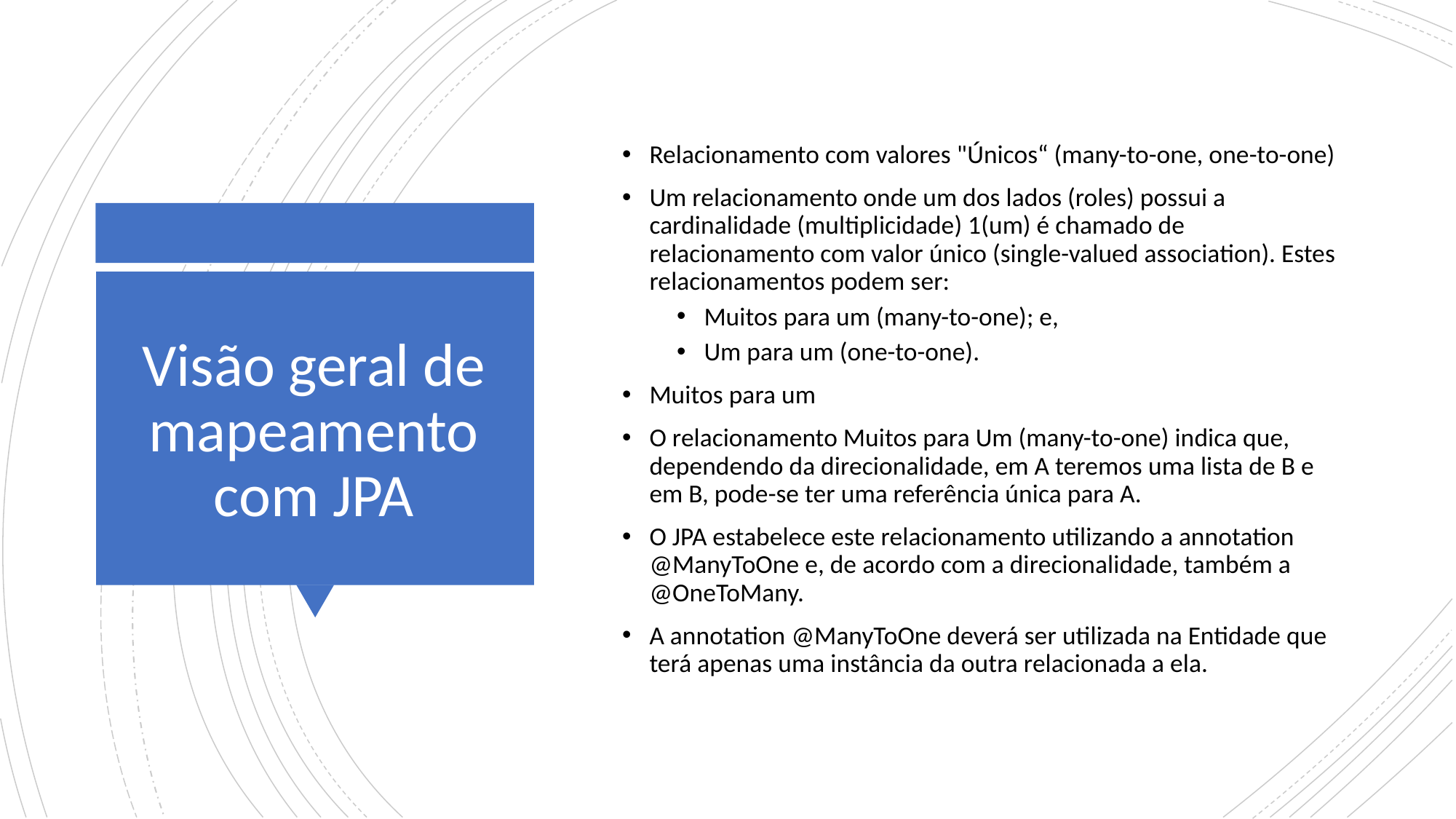

Relacionamento com valores "Únicos“ (many-to-one, one-to-one)
Um relacionamento onde um dos lados (roles) possui a cardinalidade (multiplicidade) 1(um) é chamado de relacionamento com valor único (single-valued association). Estes relacionamentos podem ser:
Muitos para um (many-to-one); e,
Um para um (one-to-one).
Muitos para um
O relacionamento Muitos para Um (many-to-one) indica que, dependendo da direcionalidade, em A teremos uma lista de B e em B, pode-se ter uma referência única para A.
O JPA estabelece este relacionamento utilizando a annotation @ManyToOne e, de acordo com a direcionalidade, também a @OneToMany.
A annotation @ManyToOne deverá ser utilizada na Entidade que terá apenas uma instância da outra relacionada a ela.

# Visão geral de mapeamento com JPA